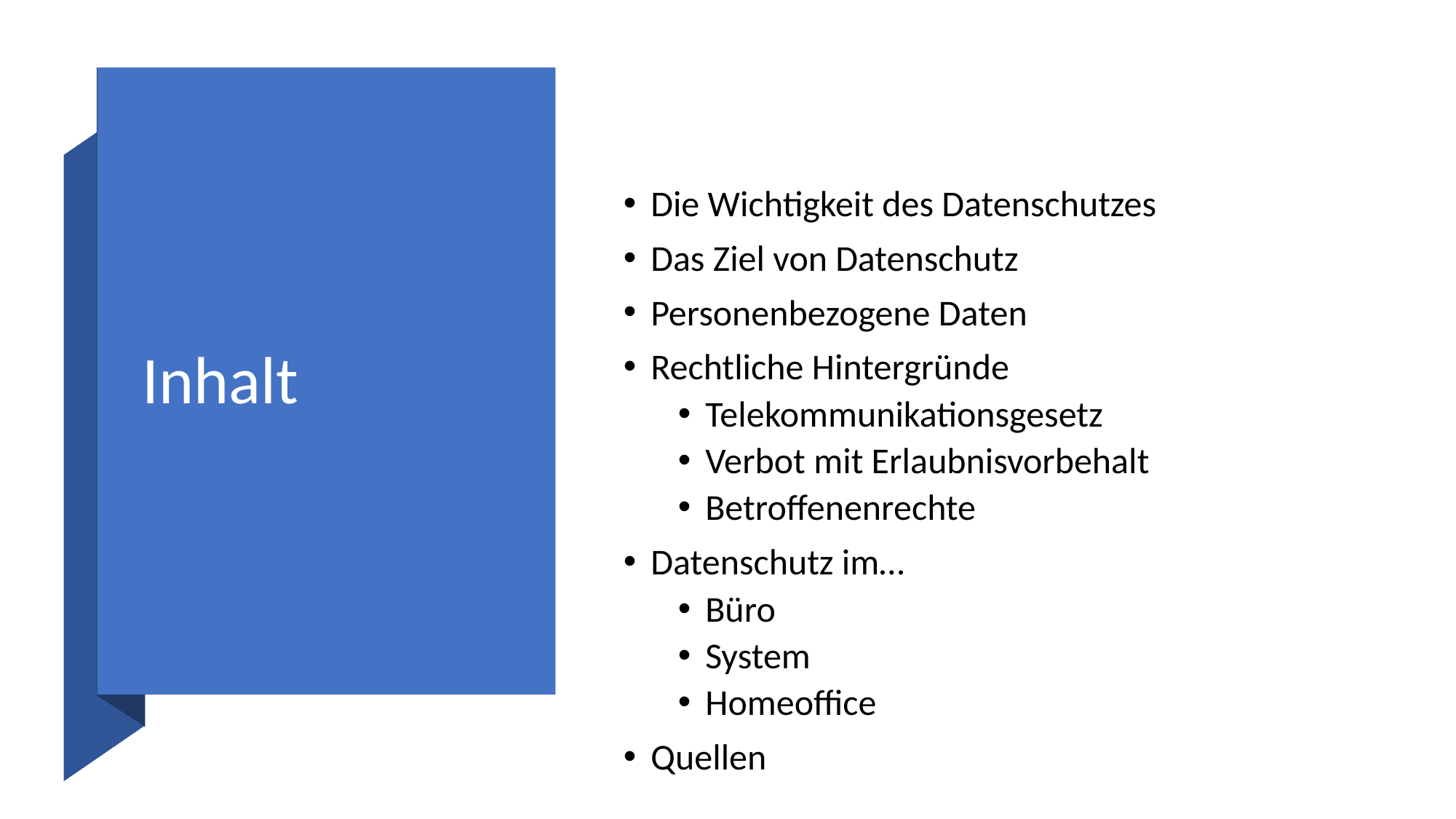

# Inhalt
Die Wichtigkeit des Datenschutzes
Das Ziel von Datenschutz
Personenbezogene Daten
Rechtliche Hintergründe
Telekommunikationsgesetz
Verbot mit Erlaubnisvorbehalt
Betroffenenrechte
Datenschutz im…
Büro
System
Homeoffice
Quellen